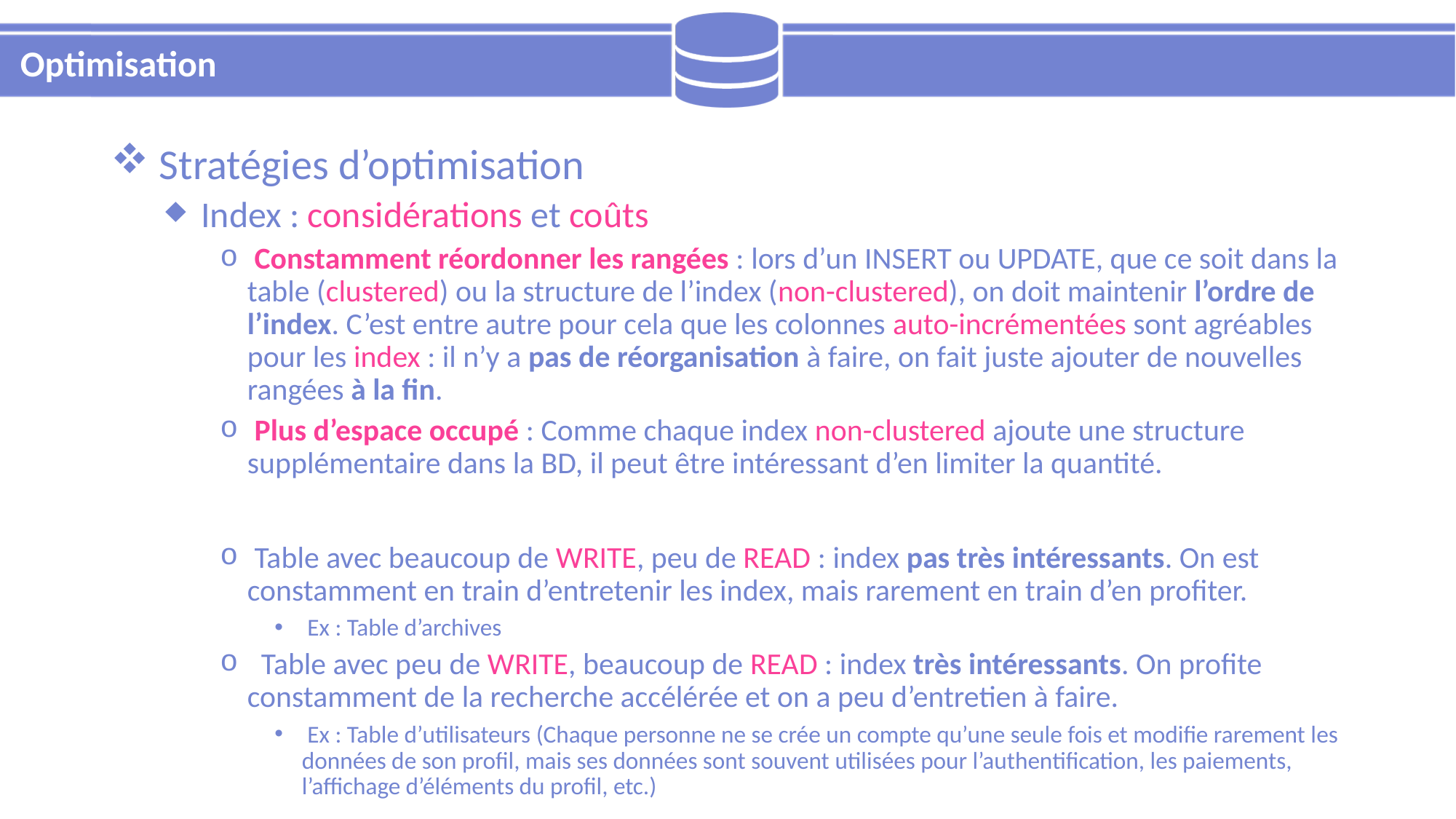

# Optimisation
 Stratégies d’optimisation
 Index : considérations et coûts
 Constamment réordonner les rangées : lors d’un INSERT ou UPDATE, que ce soit dans la table (clustered) ou la structure de l’index (non-clustered), on doit maintenir l’ordre de l’index. C’est entre autre pour cela que les colonnes auto-incrémentées sont agréables pour les index : il n’y a pas de réorganisation à faire, on fait juste ajouter de nouvelles rangées à la fin.
 Plus d’espace occupé : Comme chaque index non-clustered ajoute une structure supplémentaire dans la BD, il peut être intéressant d’en limiter la quantité.

 Table avec beaucoup de WRITE, peu de READ : index pas très intéressants. On est constamment en train d’entretenir les index, mais rarement en train d’en profiter.
 Ex : Table d’archives
  Table avec peu de WRITE, beaucoup de READ : index très intéressants. On profite constamment de la recherche accélérée et on a peu d’entretien à faire.
 Ex : Table d’utilisateurs (Chaque personne ne se crée un compte qu’une seule fois et modifie rarement les données de son profil, mais ses données sont souvent utilisées pour l’authentification, les paiements, l’affichage d’éléments du profil, etc.)